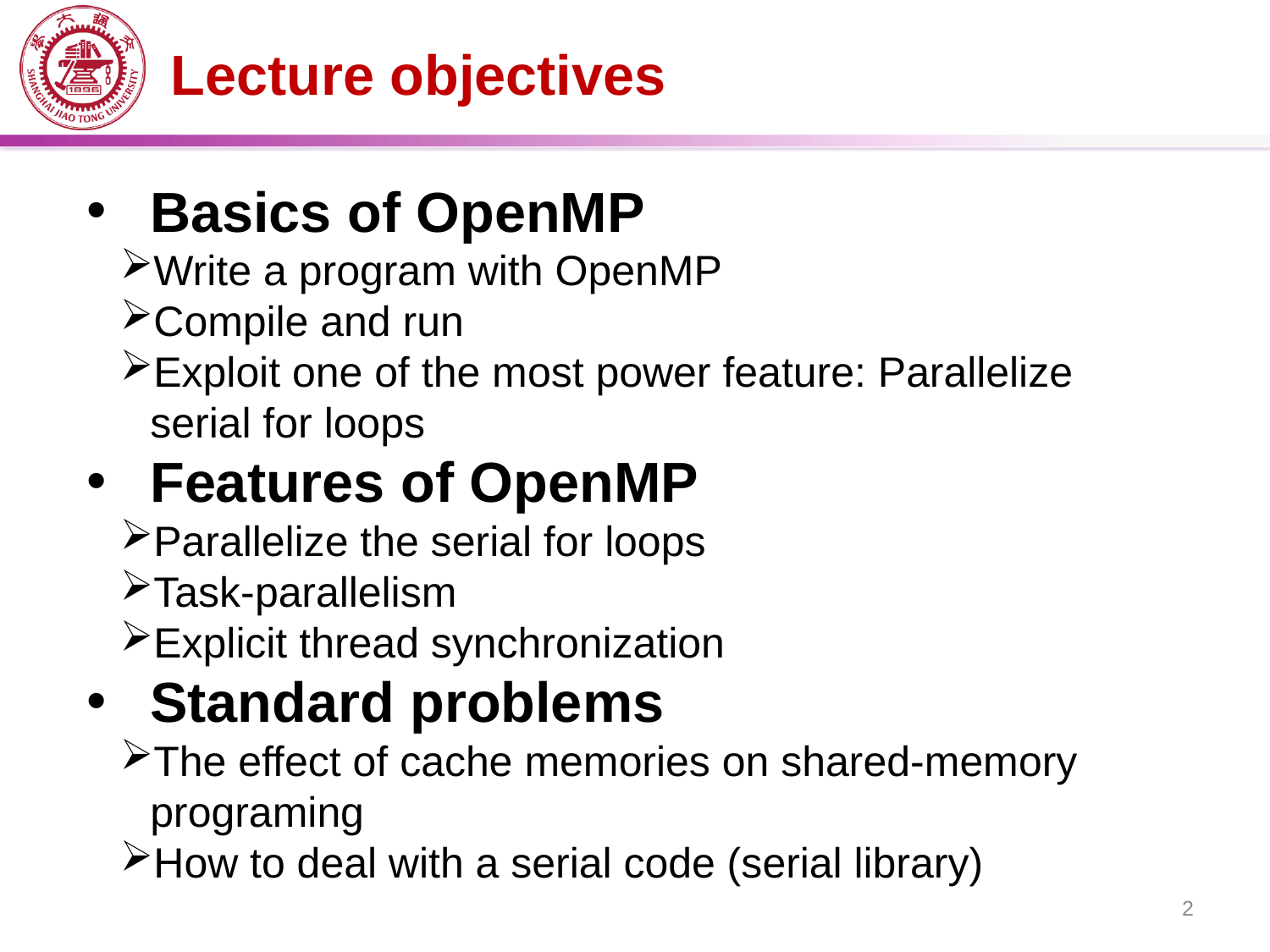

# Lecture objectives
Basics of OpenMP
Write a program with OpenMP
Compile and run
Exploit one of the most power feature: Parallelize serial for loops
Features of OpenMP
Parallelize the serial for loops
Task-parallelism
Explicit thread synchronization
Standard problems
The effect of cache memories on shared-memory programing
How to deal with a serial code (serial library)

2